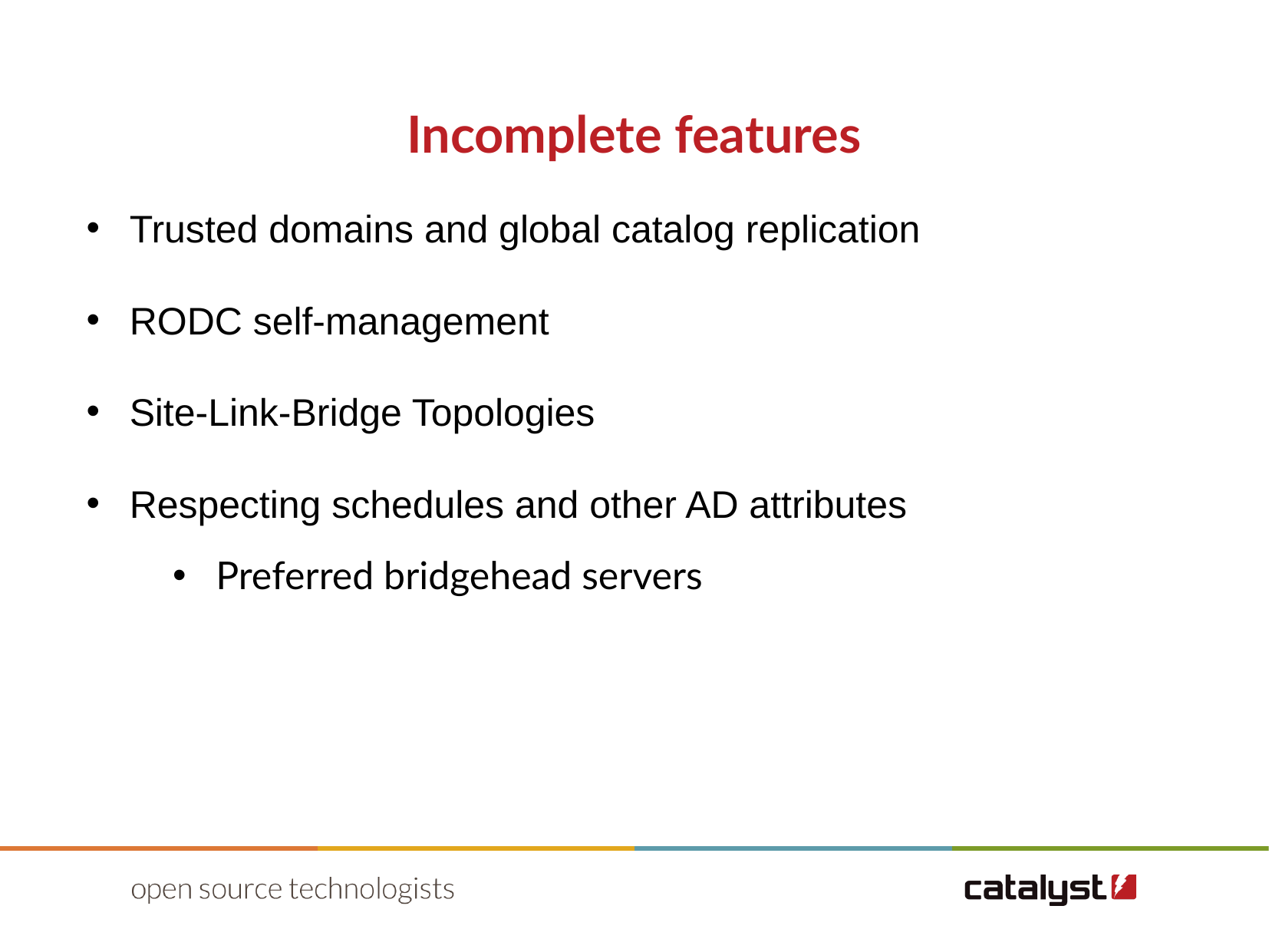

Incomplete features
Trusted domains and global catalog replication
RODC self-management
Site-Link-Bridge Topologies
Respecting schedules and other AD attributes
Preferred bridgehead servers